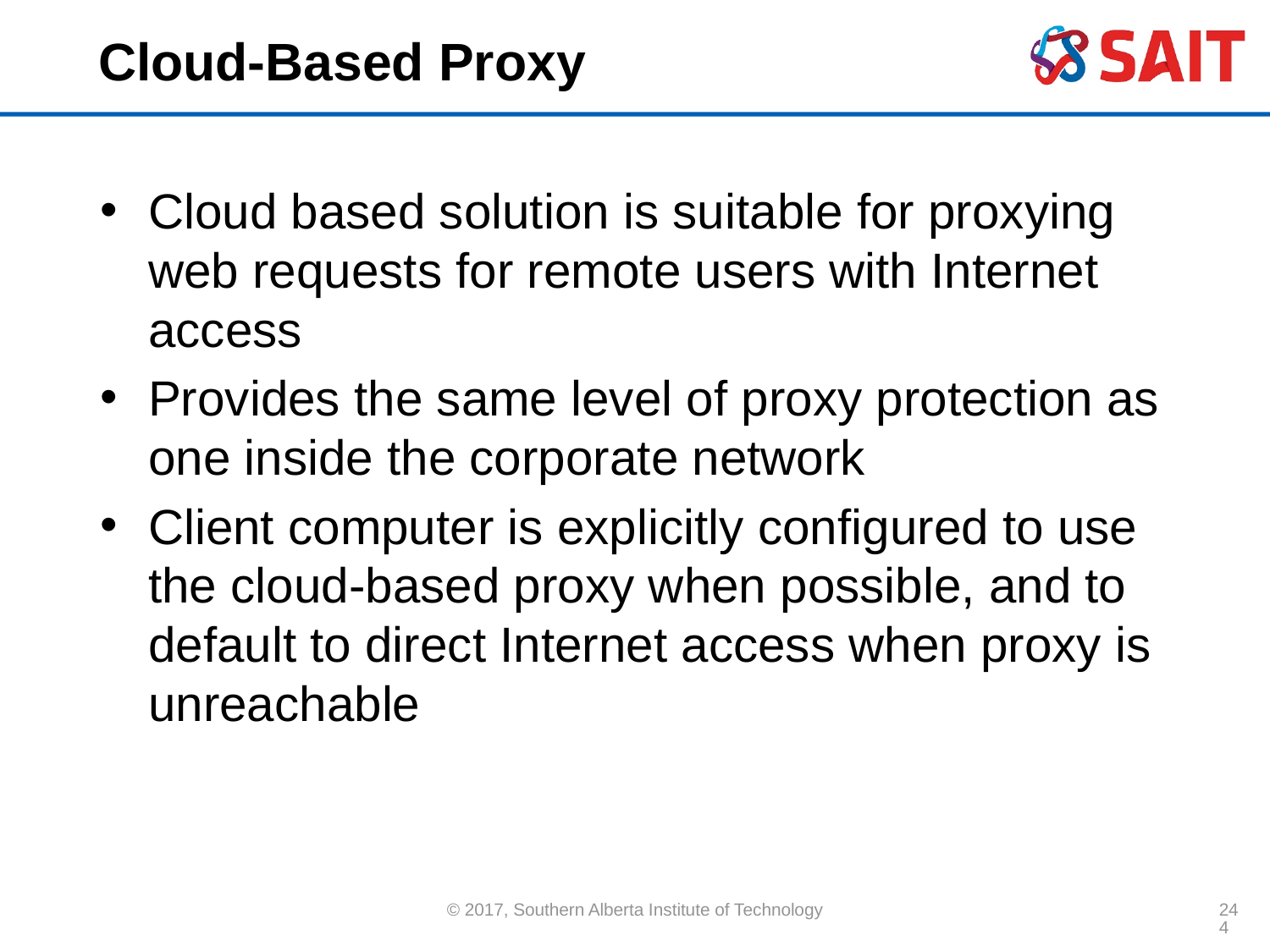

# Cloud-Based Proxy
Cloud based solution is suitable for proxying web requests for remote users with Internet access
Provides the same level of proxy protection as one inside the corporate network
Client computer is explicitly configured to use the cloud-based proxy when possible, and to default to direct Internet access when proxy is unreachable